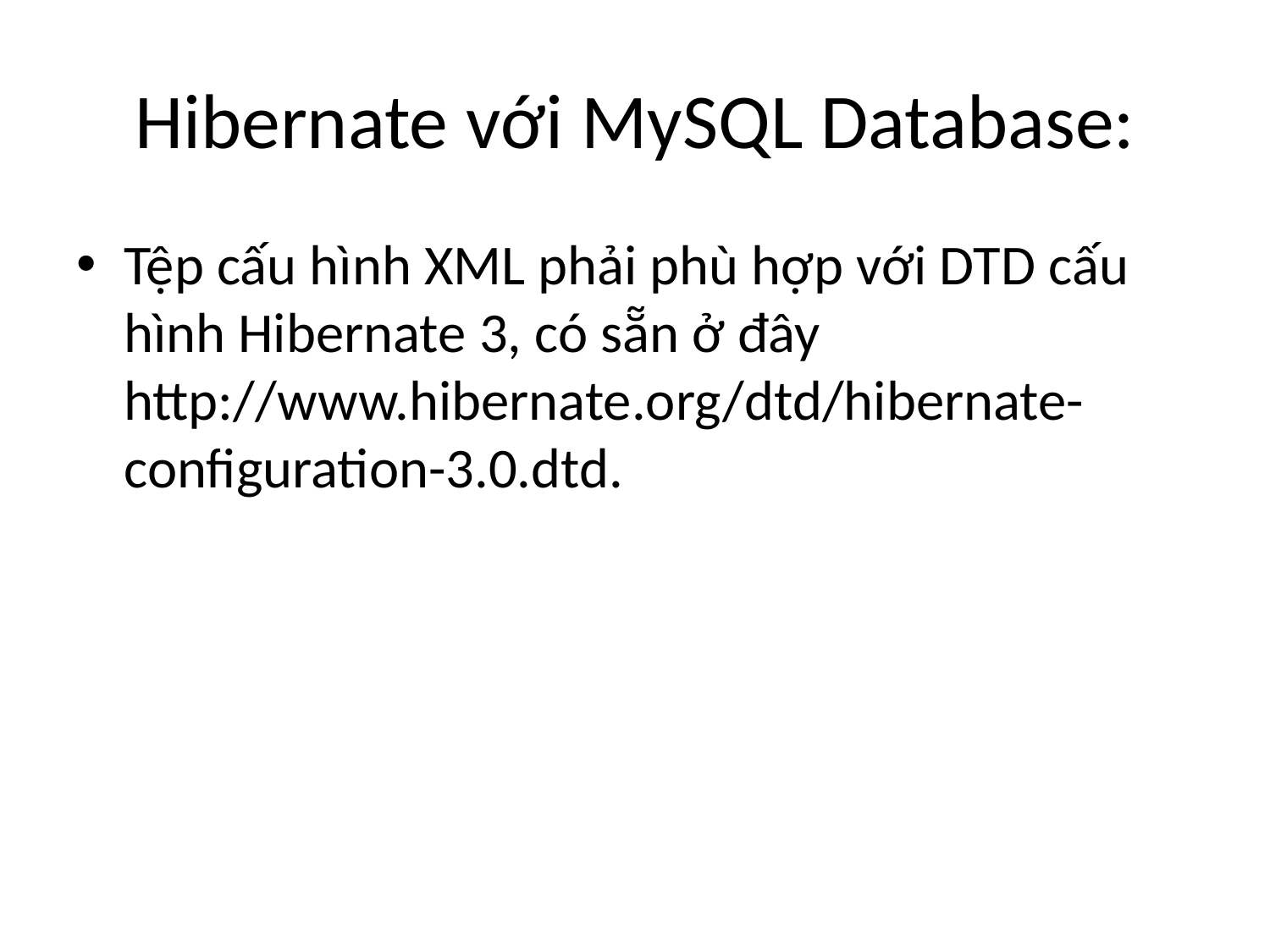

# Hibernate với MySQL Database:
Tệp cấu hình XML phải phù hợp với DTD cấu hình Hibernate 3, có sẵn ở đây http://www.hibernate.org/dtd/hibernate-configuration-3.0.dtd.